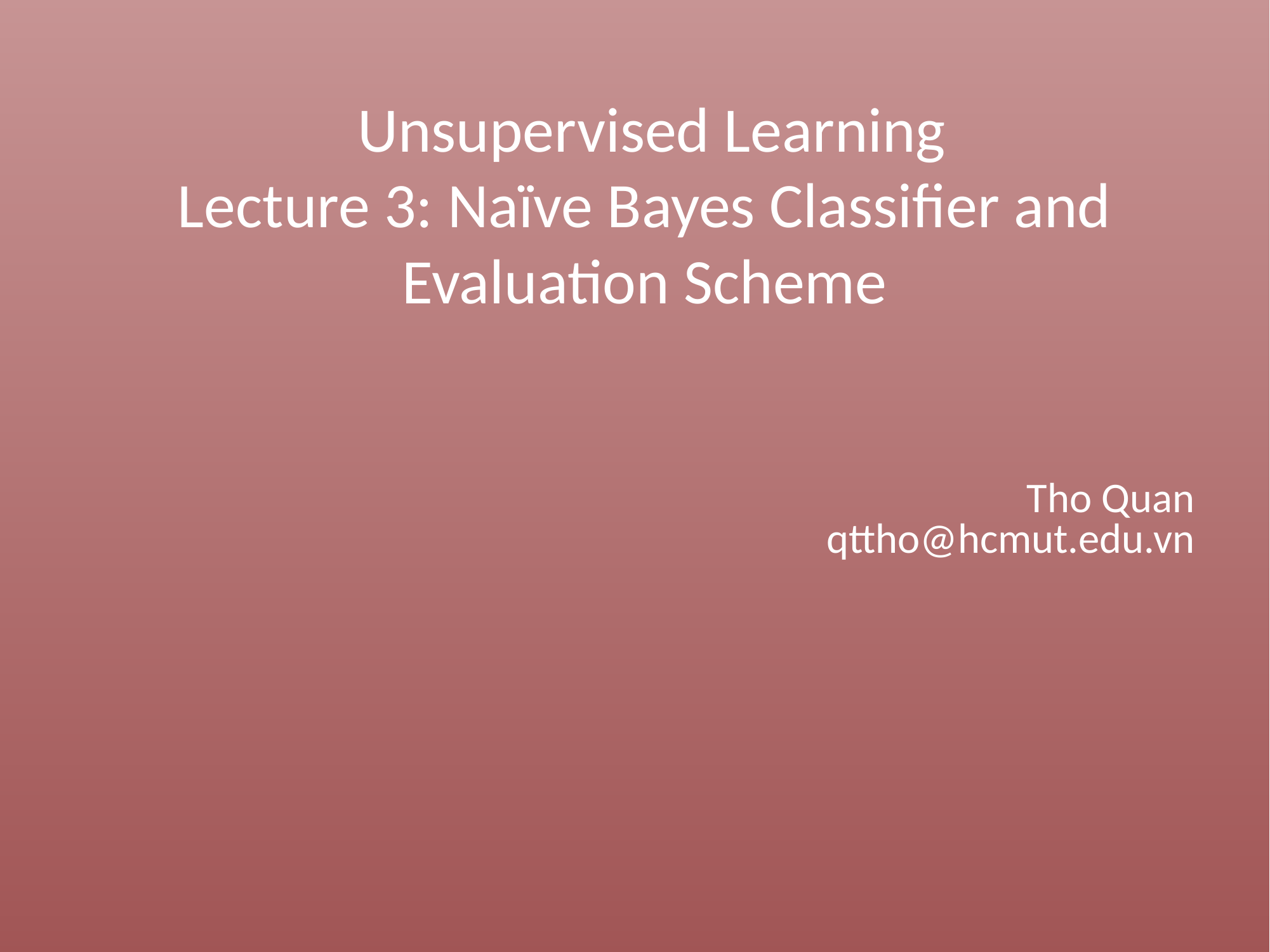

# Unsupervised Learning Lecture 3: Naïve Bayes Classifier and Evaluation Scheme

				Tho Quan
qttho@hcmut.edu.vn